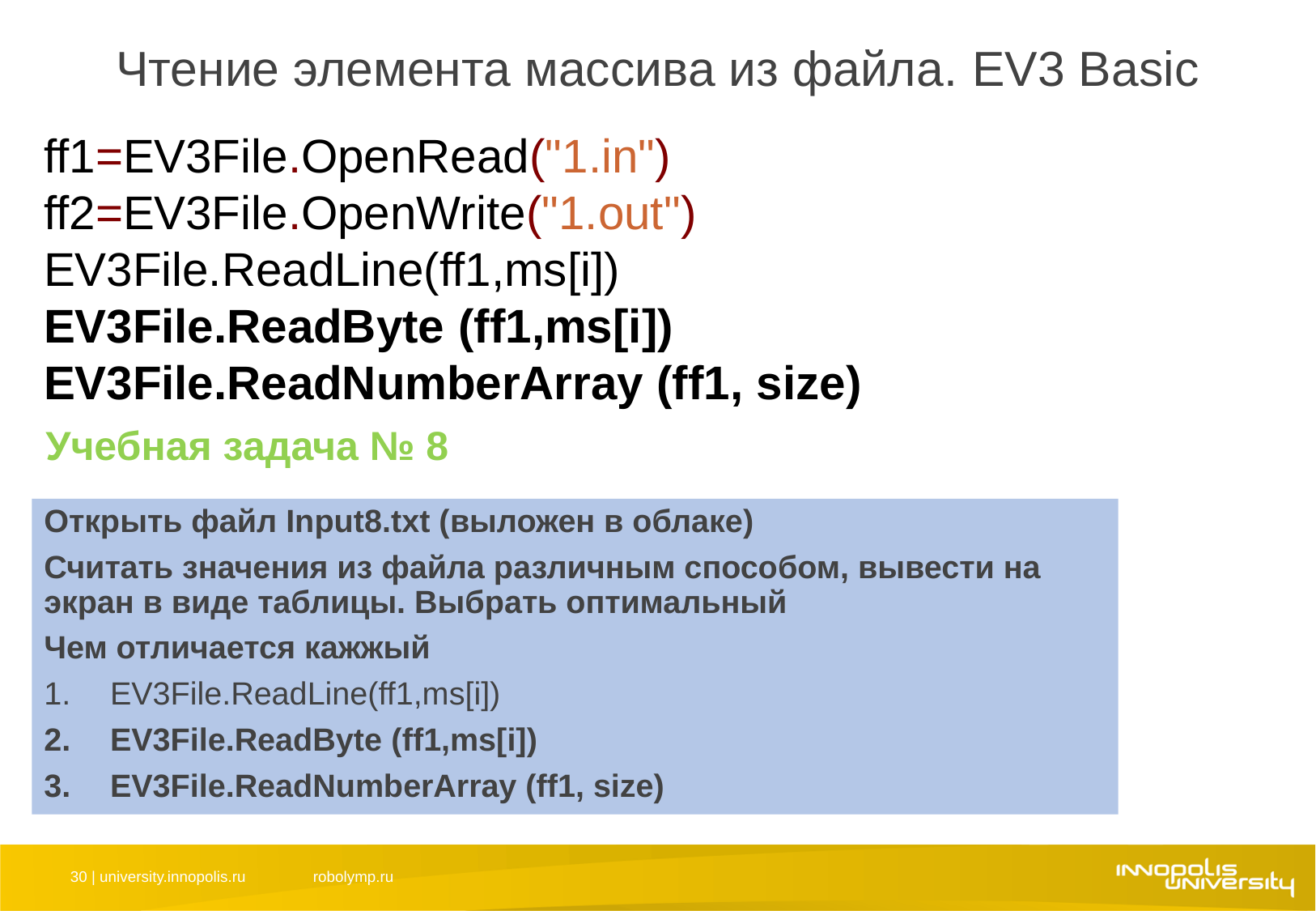

# Чтение элемента массива из файла. EV3 Basic
ff1=EV3File.OpenRead("1.in")
ff2=EV3File.OpenWrite("1.out")
EV3File.ReadLine(ff1,ms[i])
EV3File.ReadByte (ff1,ms[i])
EV3File.ReadNumberArray (ff1, size)

Учебная задача № 8
Открыть файл Input8.txt (выложен в облаке)
Считать значения из файла различным способом, вывести на экран в виде таблицы. Выбрать оптимальный
Чем отличается кажжый
EV3File.ReadLine(ff1,ms[i])
EV3File.ReadByte (ff1,ms[i])
EV3File.ReadNumberArray (ff1, size)